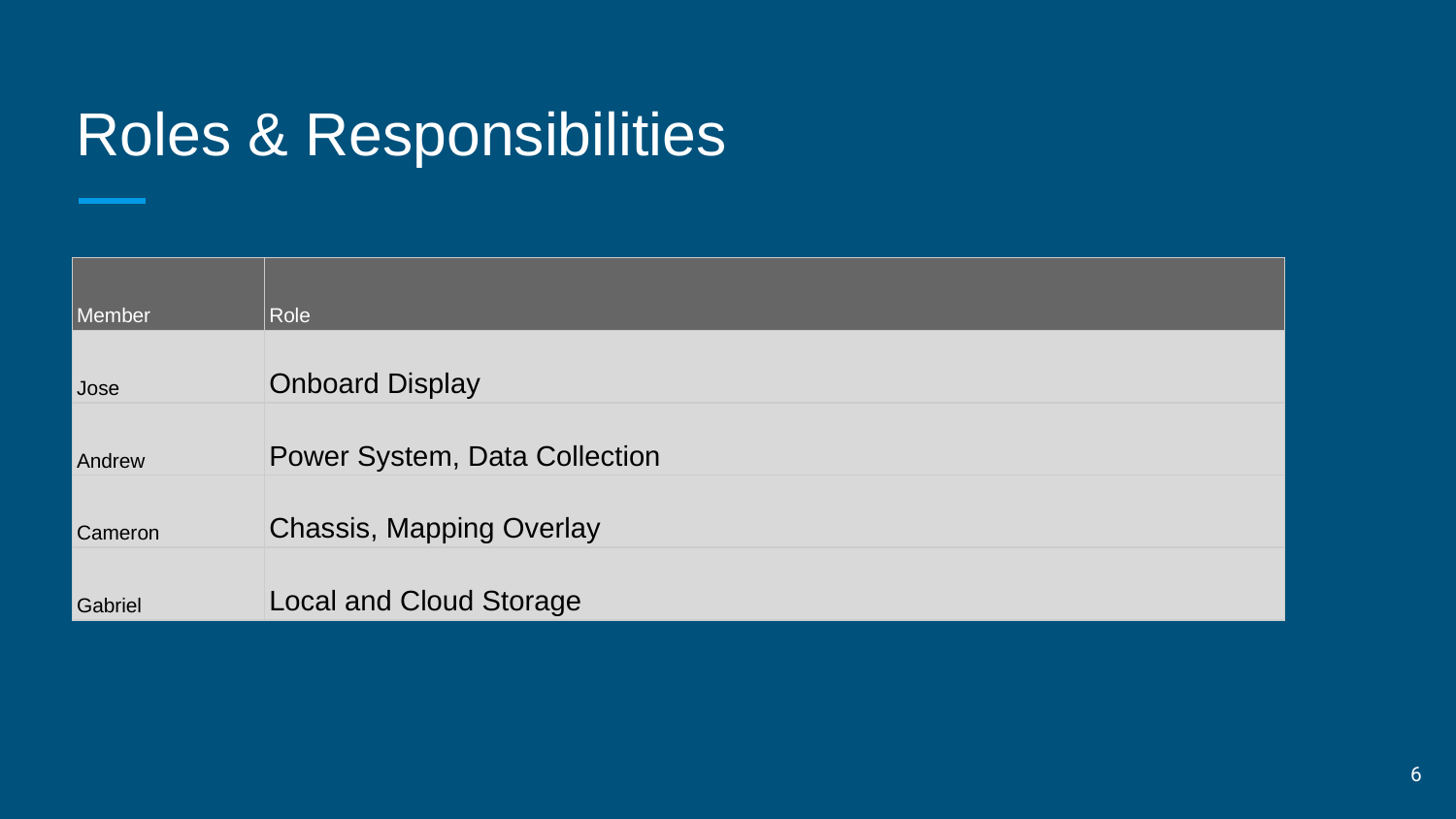

# Roles & Responsibilities
| Member | Role |
| --- | --- |
| Jose | Onboard Display |
| Andrew | Power System, Data Collection |
| Cameron | Chassis, Mapping Overlay |
| Gabriel | Local and Cloud Storage |
6